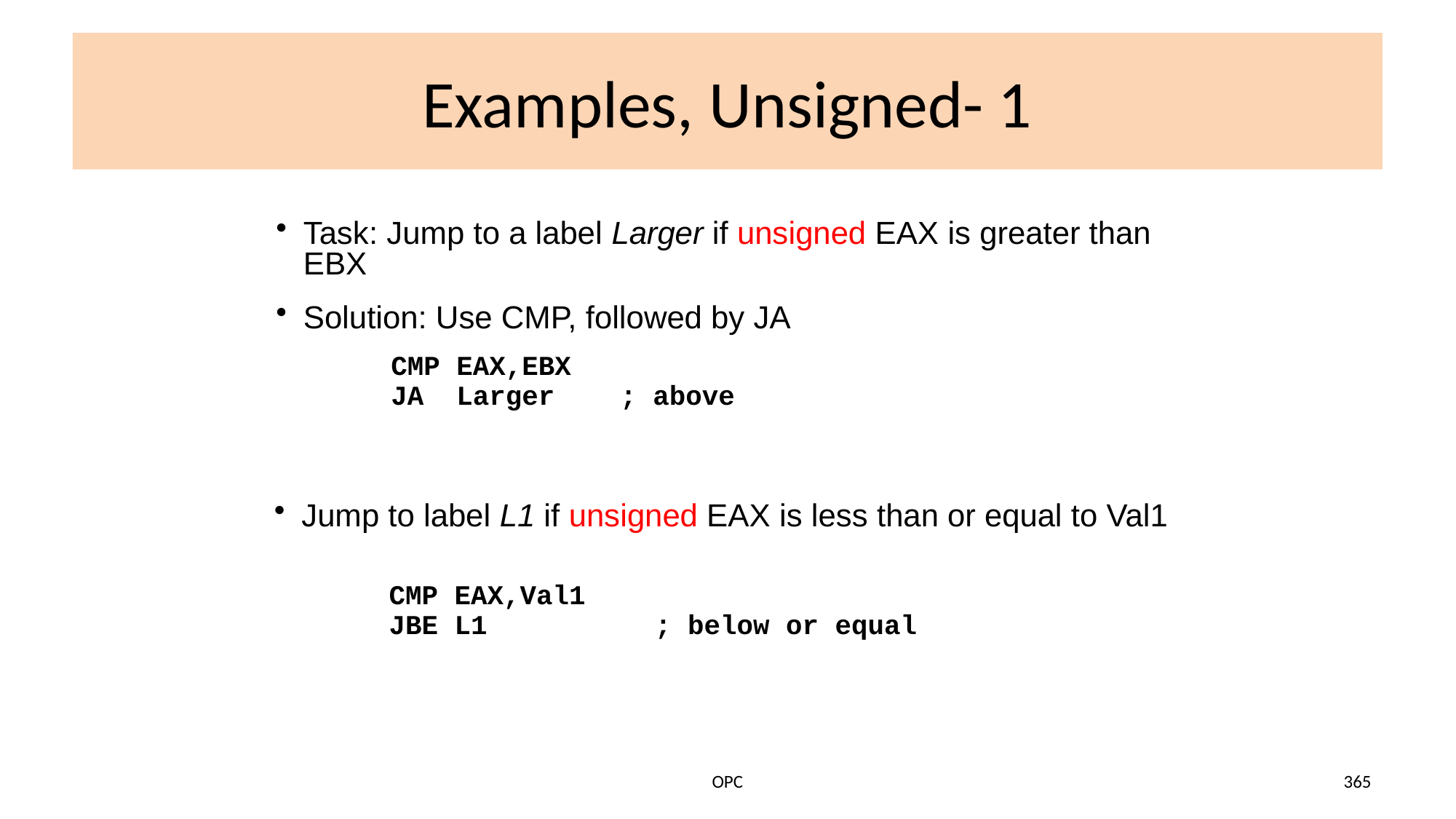

# Examples, Unsigned- 1
Task: Jump to a label Larger if unsigned EAX is greater than EBX
Solution: Use CMP, followed by JA
CMP EAX,EBX
JA  Larger    ; above
Jump to label L1 if unsigned EAX is less than or equal to Val1
CMP EAX,Val1
JBE L1	; below or equal
OPC
365